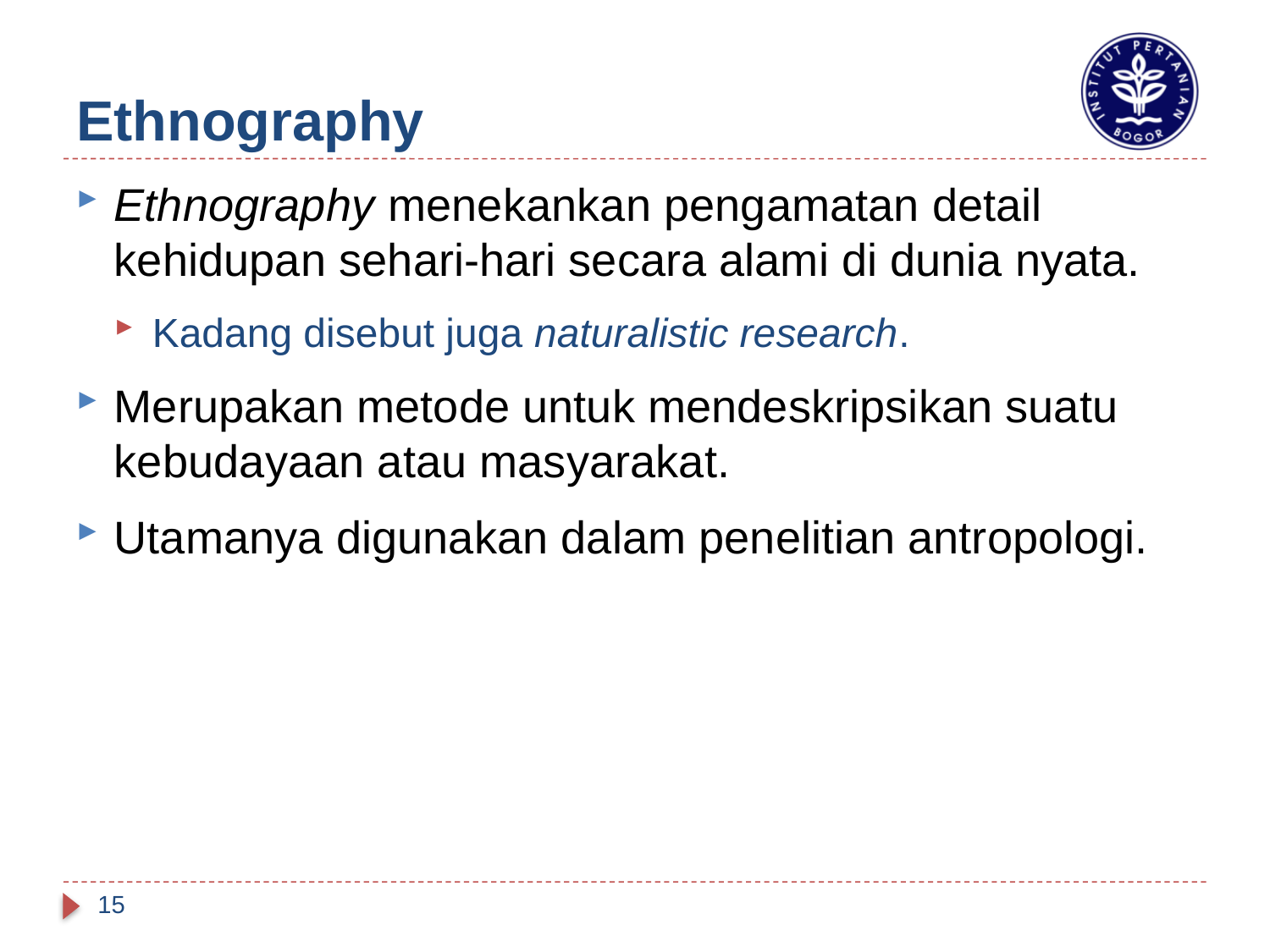

# Ethnography
Ethnography menekankan pengamatan detail kehidupan sehari-hari secara alami di dunia nyata.
Kadang disebut juga naturalistic research.
Merupakan metode untuk mendeskripsikan suatu kebudayaan atau masyarakat.
Utamanya digunakan dalam penelitian antropologi.

15